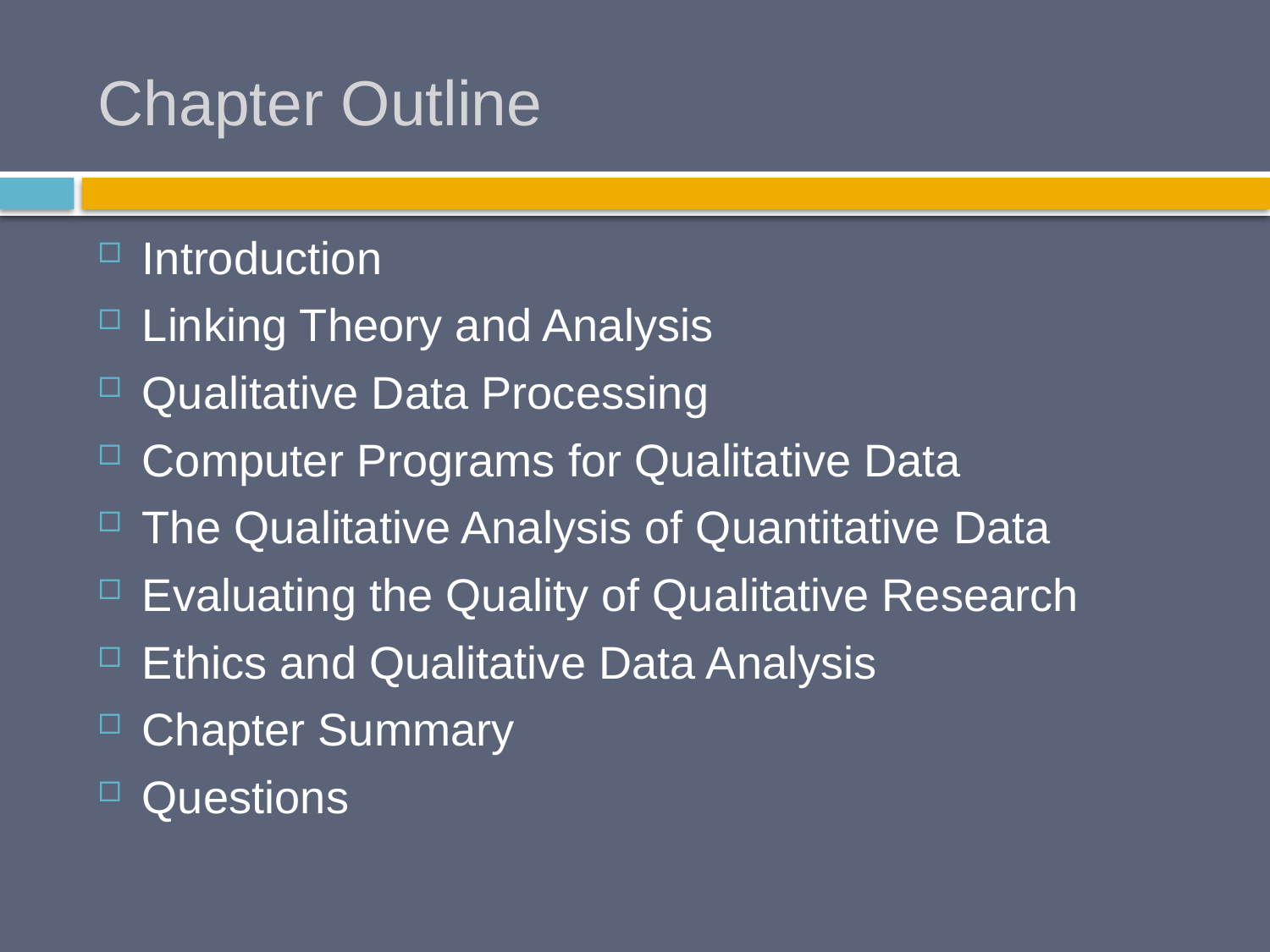

# Chapter Outline
Introduction
Linking Theory and Analysis
Qualitative Data Processing
Computer Programs for Qualitative Data
The Qualitative Analysis of Quantitative Data
Evaluating the Quality of Qualitative Research
Ethics and Qualitative Data Analysis
Chapter Summary
Questions